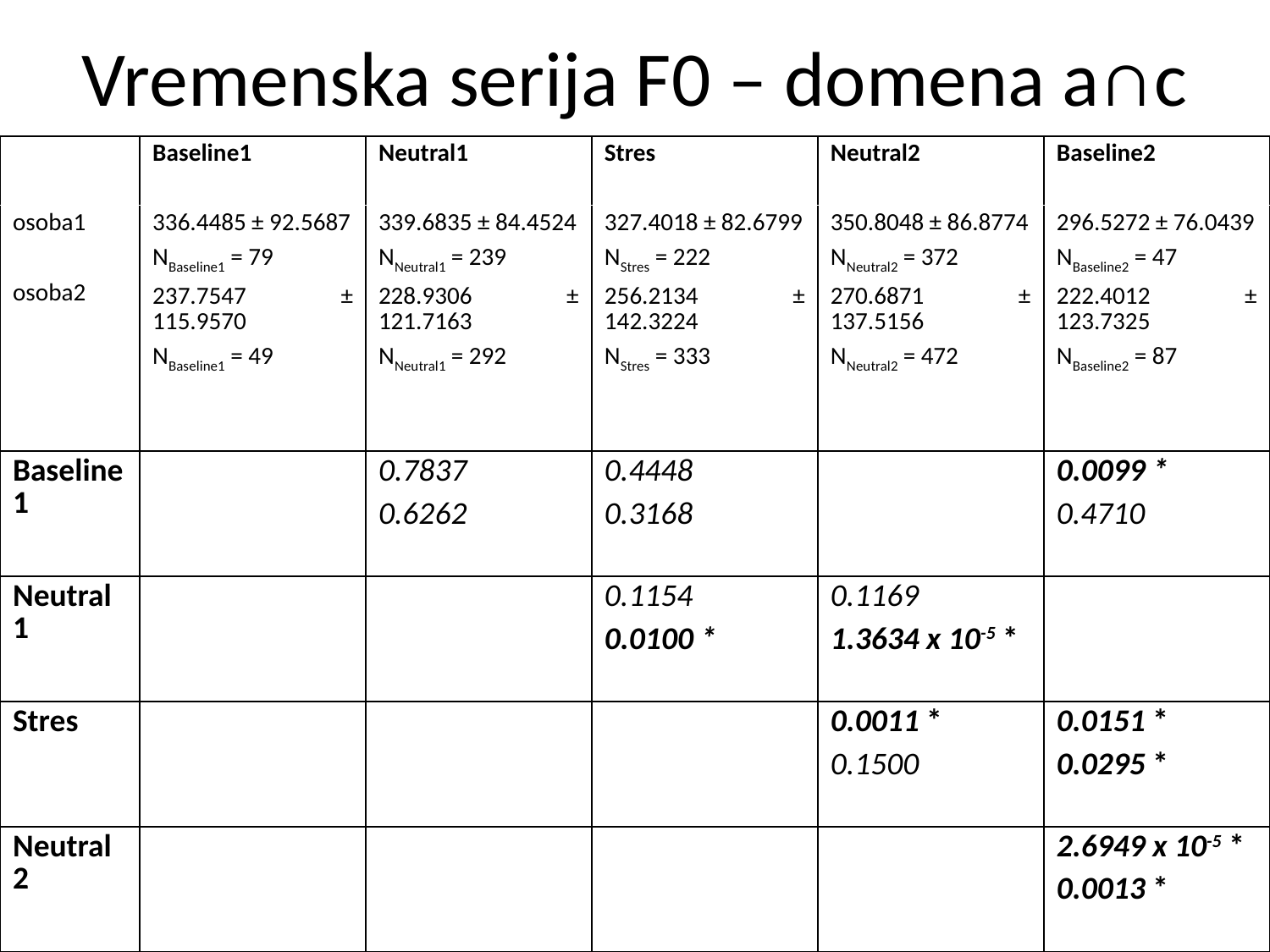

# Vremenska serija F0 – domena a∩c
|  | Baseline1 | Neutral1 | Stres | Neutral2 | Baseline2 |
| --- | --- | --- | --- | --- | --- |
| osoba1   osoba2 | 336.4485 ± 92.5687 NBaseline1 = 79 237.7547 ± 115.9570 NBaseline1 = 49 | 339.6835 ± 84.4524 NNeutral1 = 239 228.9306 ± 121.7163 NNeutral1 = 292 | 327.4018 ± 82.6799 NStres = 222 256.2134 ± 142.3224 NStres = 333 | 350.8048 ± 86.8774 NNeutral2 = 372 270.6871 ± 137.5156 NNeutral2 = 472 | 296.5272 ± 76.0439 NBaseline2 = 47 222.4012 ± 123.7325 NBaseline2 = 87 |
| Baseline1 |  | 0.7837 0.6262 | 0.4448 0.3168 |  | 0.0099 \* 0.4710 |
| Neutral1 |  |  | 0.1154 0.0100 \* | 0.1169 1.3634 x 10-5 \* |  |
| Stres |  |  |  | 0.0011 \* 0.1500 | 0.0151 \* 0.0295 \* |
| Neutral2 |  |  |  |  | 2.6949 x 10-5 \* 0.0013 \* |